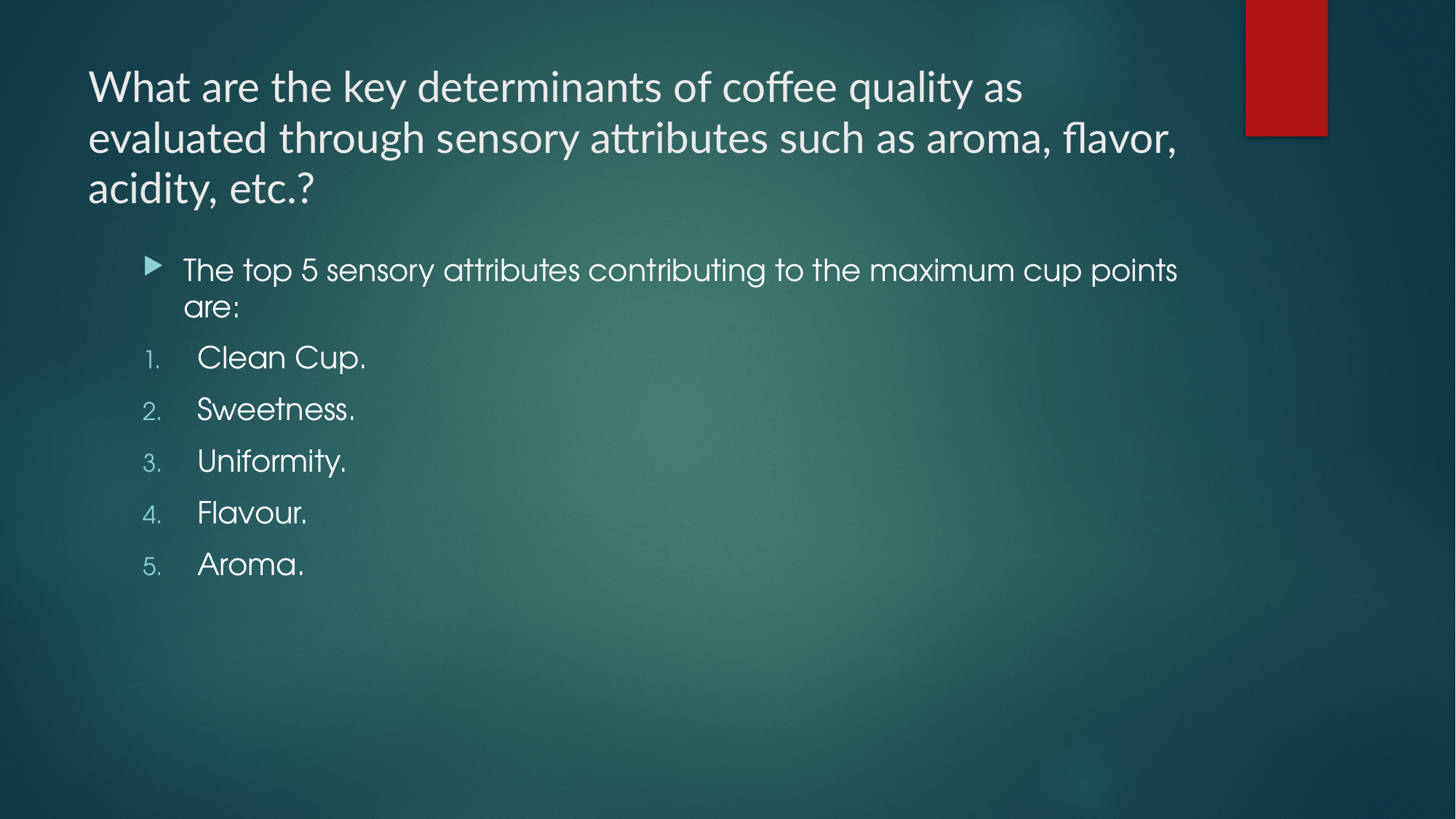

# What are the key determinants of coffee quality as evaluated through sensory attributes such as aroma, flavor, acidity, etc.?
The top 5 sensory attributes contributing to the maximum cup points are:
Clean Cup.
Sweetness.
Uniformity.
Flavour.
Aroma.